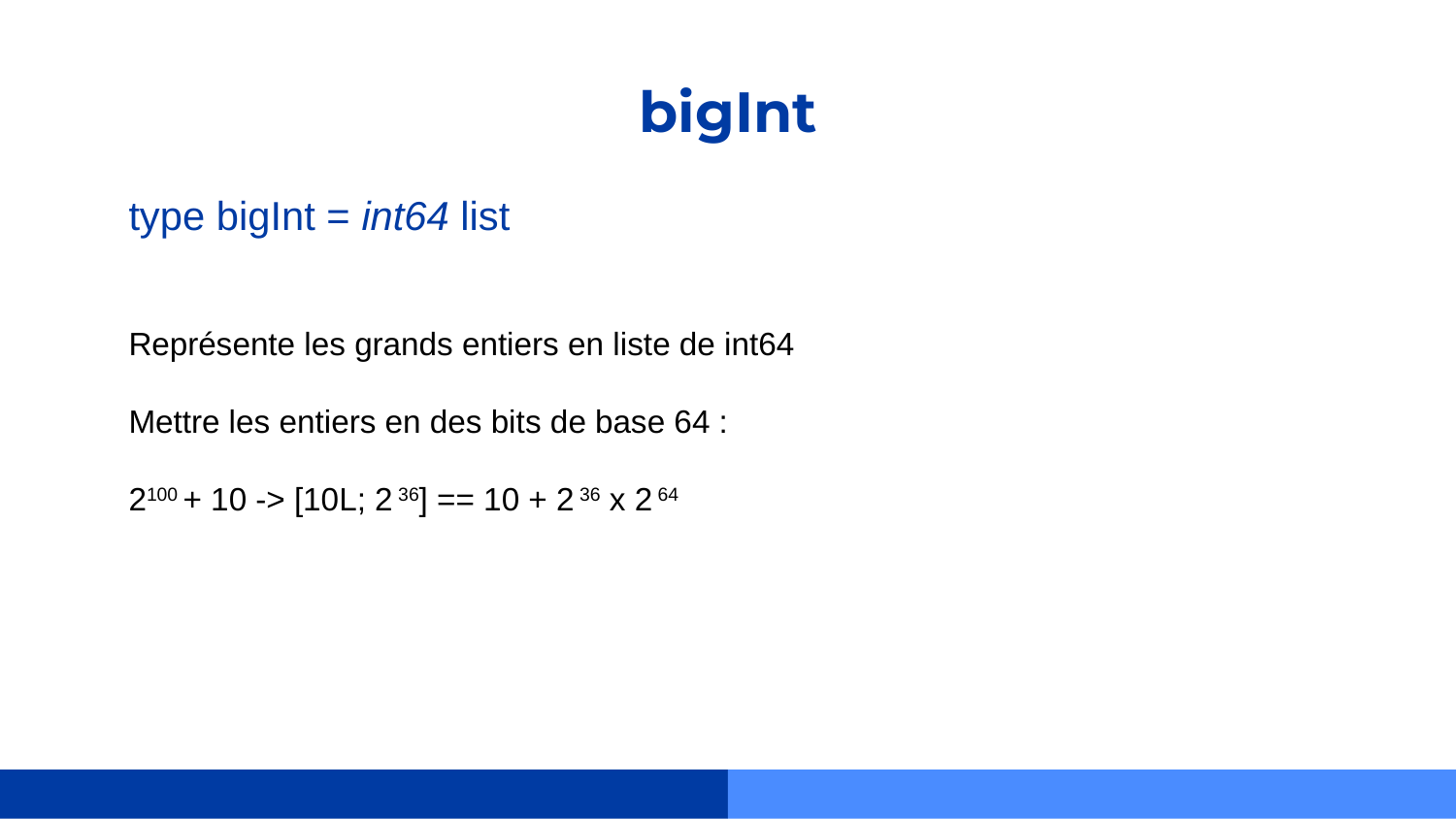

# bigInt
type bigInt = int64 list
Représente les grands entiers en liste de int64

Mettre les entiers en des bits de base 64 :

2100 + 10 -> [10L; 2 36] == 10 + 2 36 x 2 64